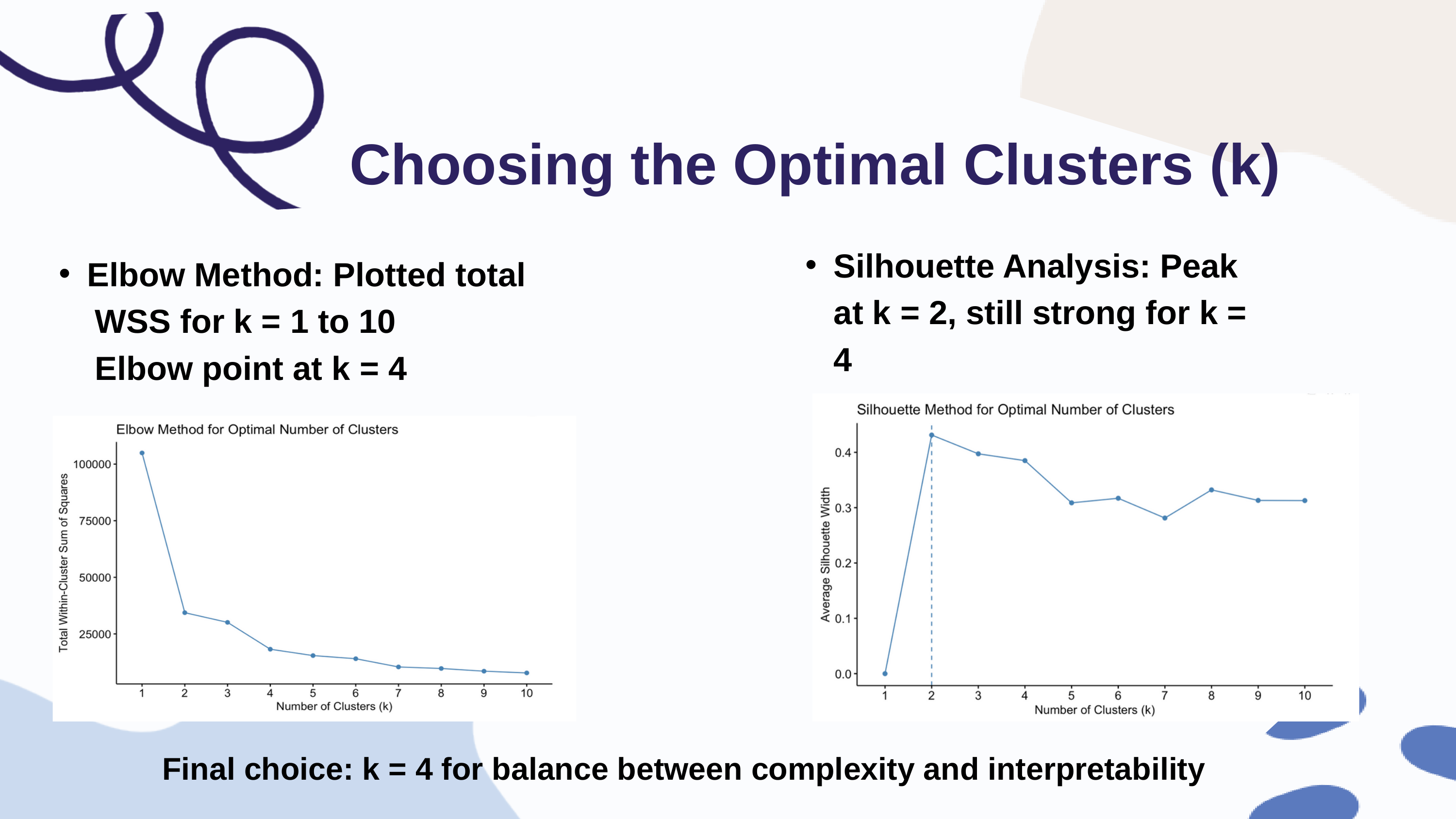

Choosing the Optimal Clusters (k)
Silhouette Analysis: Peak at k = 2, still strong for k = 4
Elbow Method: Plotted total
       WSS for k = 1 to 10
       Elbow point at k = 4

Final choice: k = 4 for balance between complexity and interpretability